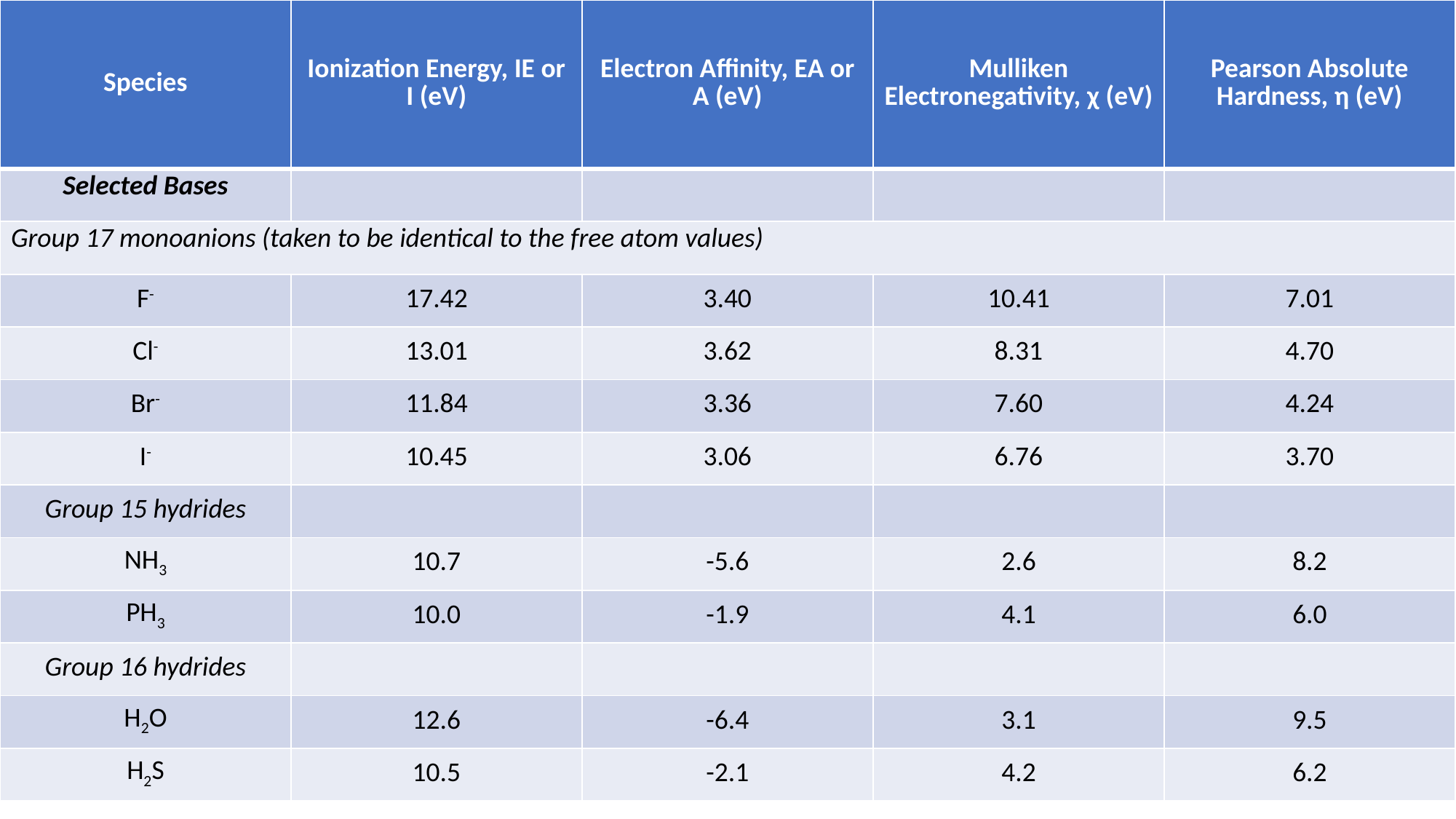

| Species | Ionization Energy, IE or I (eV) | Electron Affinity, EA or A (eV) | Mulliken Electronegativity, χ (eV) | Pearson Absolute Hardness, η (eV) |
| --- | --- | --- | --- | --- |
| Selected Bases |  |  |  |  |
| Group 17 monoanions (taken to be identical to the free atom values) |  |  |  |  |
| F- | 17.42 | 3.40 | 10.41 | 7.01 |
| Cl- | 13.01 | 3.62 | 8.31 | 4.70 |
| Br- | 11.84 | 3.36 | 7.60 | 4.24 |
| I- | 10.45 | 3.06 | 6.76 | 3.70 |
| Group 15 hydrides |  |  |  |  |
| NH3 | 10.7 | -5.6 | 2.6 | 8.2 |
| PH3 | 10.0 | -1.9 | 4.1 | 6.0 |
| Group 16 hydrides |  |  |  |  |
| H2O | 12.6 | -6.4 | 3.1 | 9.5 |
| H2S | 10.5 | -2.1 | 4.2 | 6.2 |